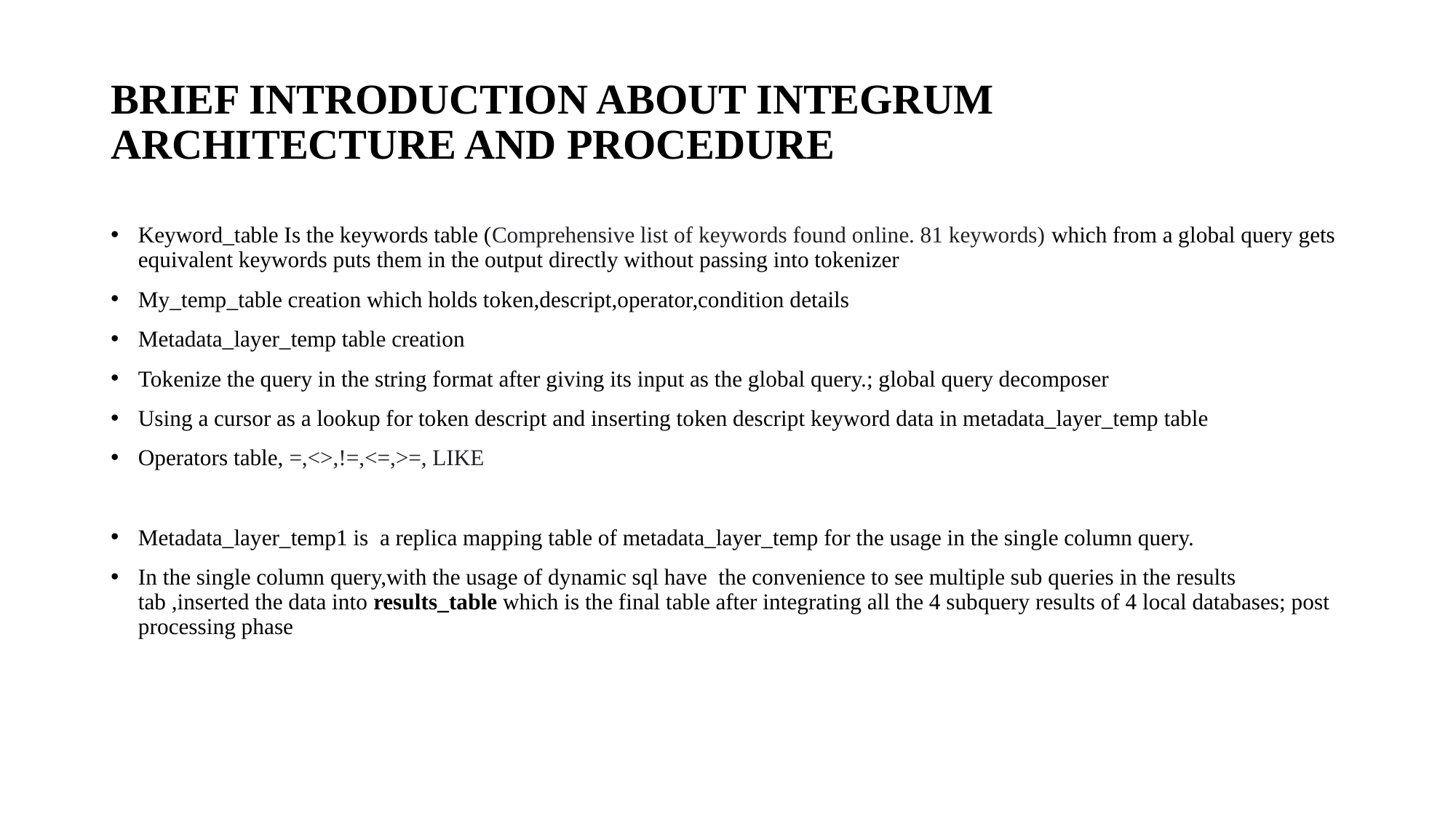

# BRIEF INTRODUCTION ABOUT INTEGRUM ARCHITECTURE AND PROCEDURE
Keyword_table Is the keywords table (Comprehensive list of keywords found online. 81 keywords) which from a global query gets equivalent keywords puts them in the output directly without passing into tokenizer
My_temp_table creation which holds token,descript,operator,condition details
Metadata_layer_temp table creation
Tokenize the query in the string format after giving its input as the global query.; global query decomposer
Using a cursor as a lookup for token descript and inserting token descript keyword data in metadata_layer_temp table
Operators table, =,<>,!=,<=,>=, LIKE

Metadata_layer_temp1 is  a replica mapping table of metadata_layer_temp for the usage in the single column query.
In the single column query,with the usage of dynamic sql have  the convenience to see multiple sub queries in the results tab ,inserted the data into results_table which is the final table after integrating all the 4 subquery results of 4 local databases; post processing phase